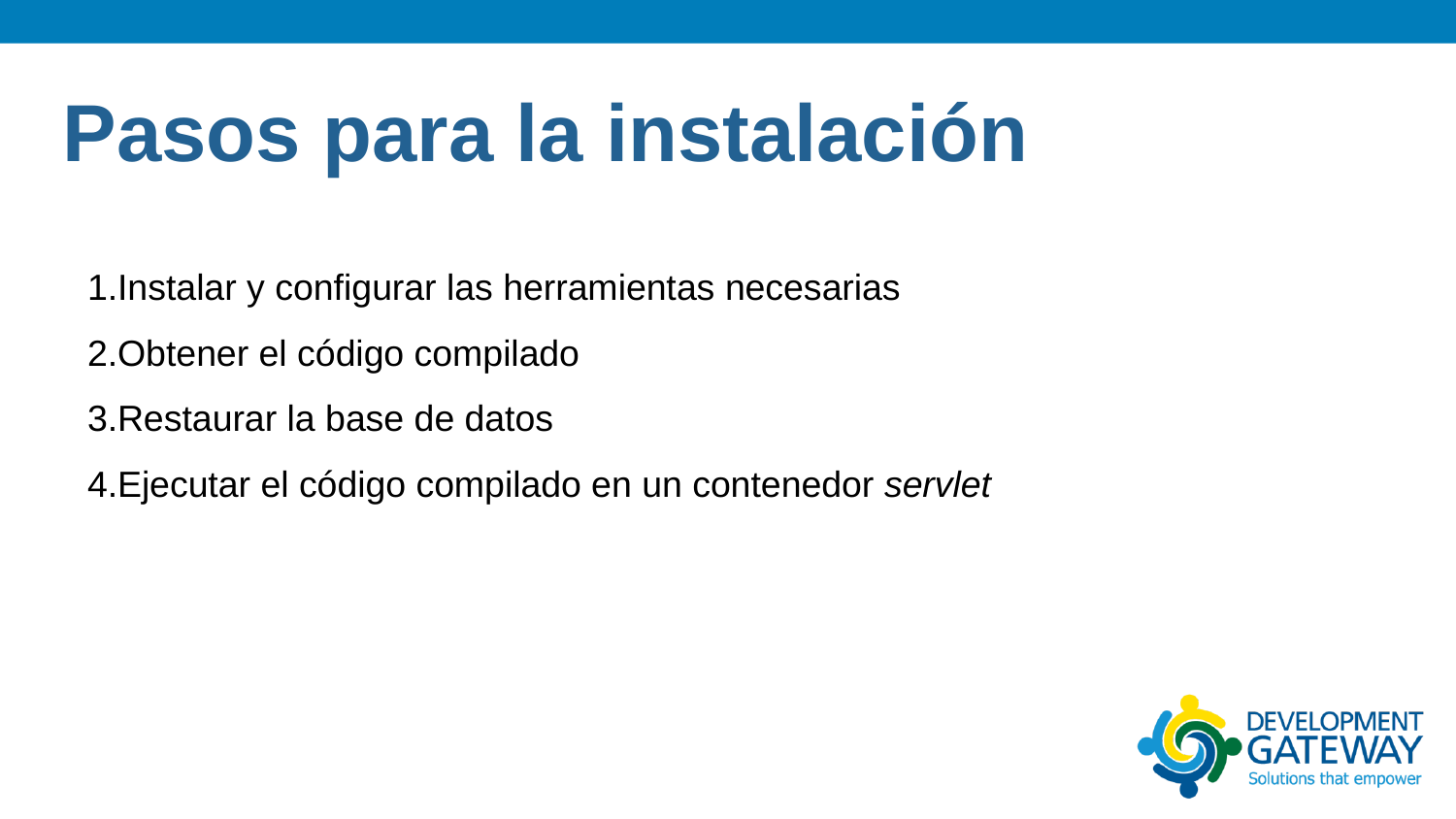

Pasos para la instalación

Instalar y configurar las herramientas necesarias
Obtener el código compilado
Restaurar la base de datos
Ejecutar el código compilado en un contenedor servlet